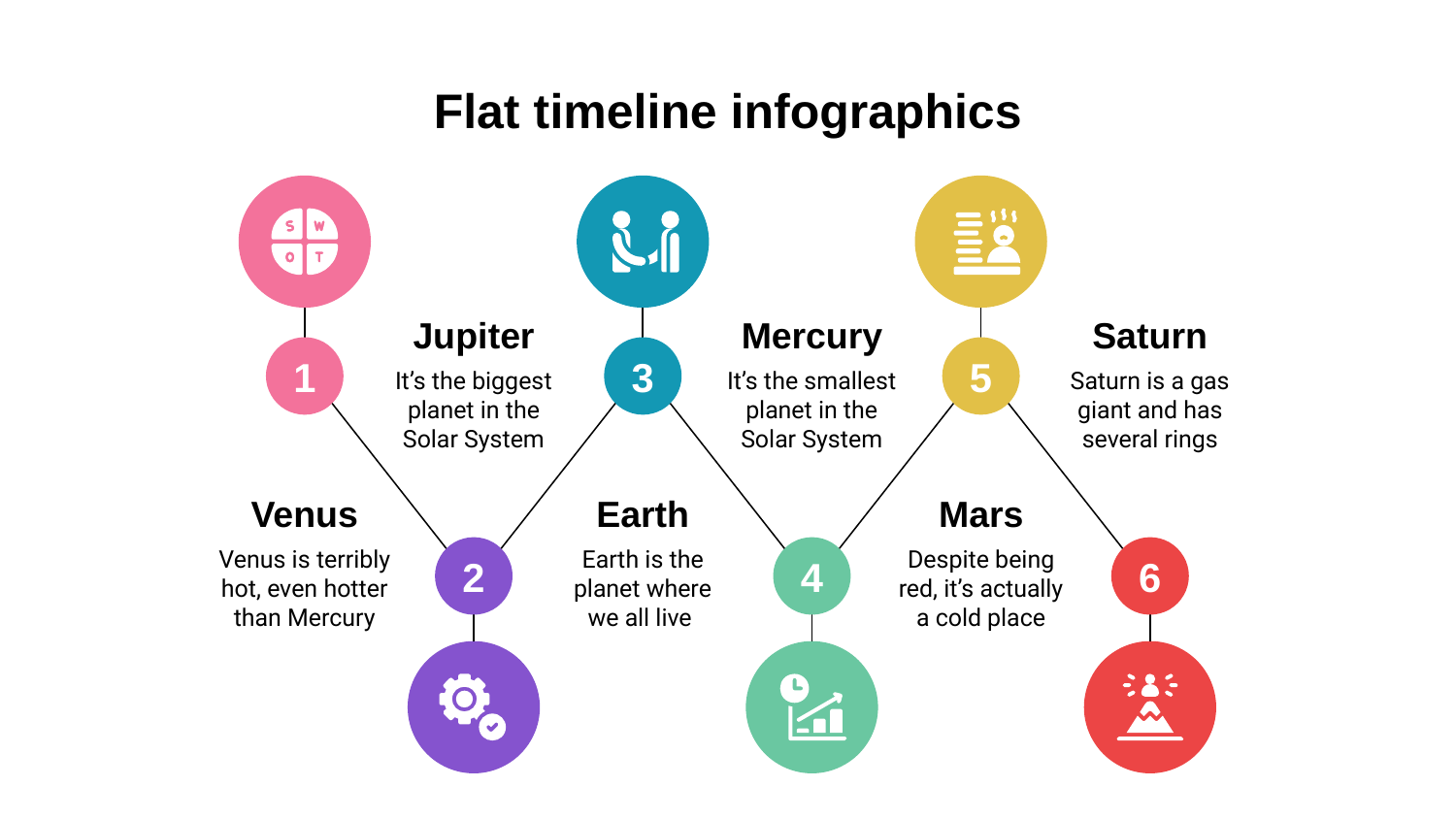

# Flat timeline infographics

1
Venus
Venus is terribly hot, even hotter than Mercury

3
Earth
Earth is the planet where we all live

5
Mars
Despite being red, it’s actually a cold place

Jupiter
It’s the biggest planet in the Solar System
2

Mercury
It’s the smallest planet in the Solar System
4

Saturn
Saturn is a gas giant and has several rings
6